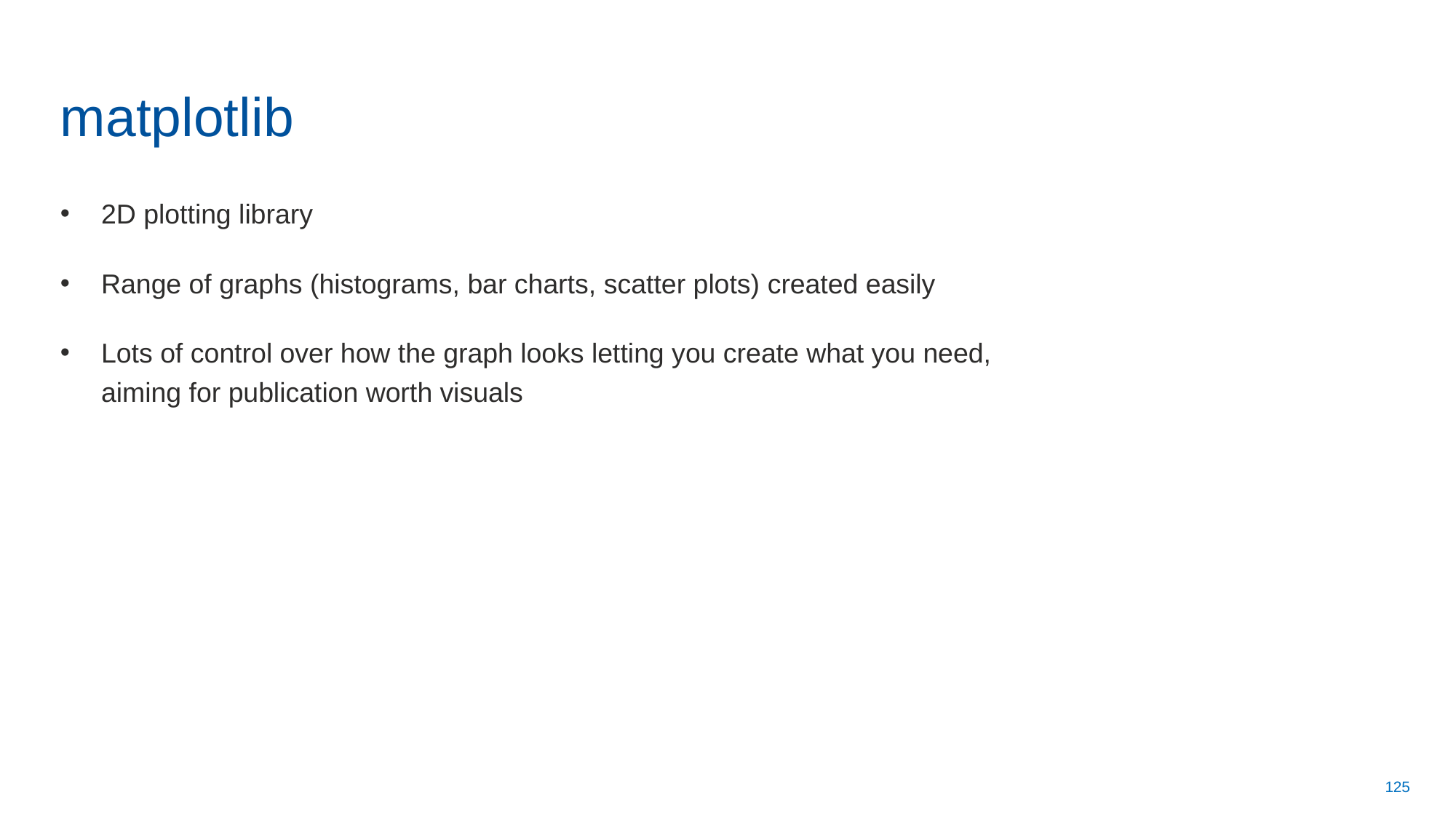

# matplotlib
2D plotting library
Range of graphs (histograms, bar charts, scatter plots) created easily
Lots of control over how the graph looks letting you create what you need, aiming for publication worth visuals